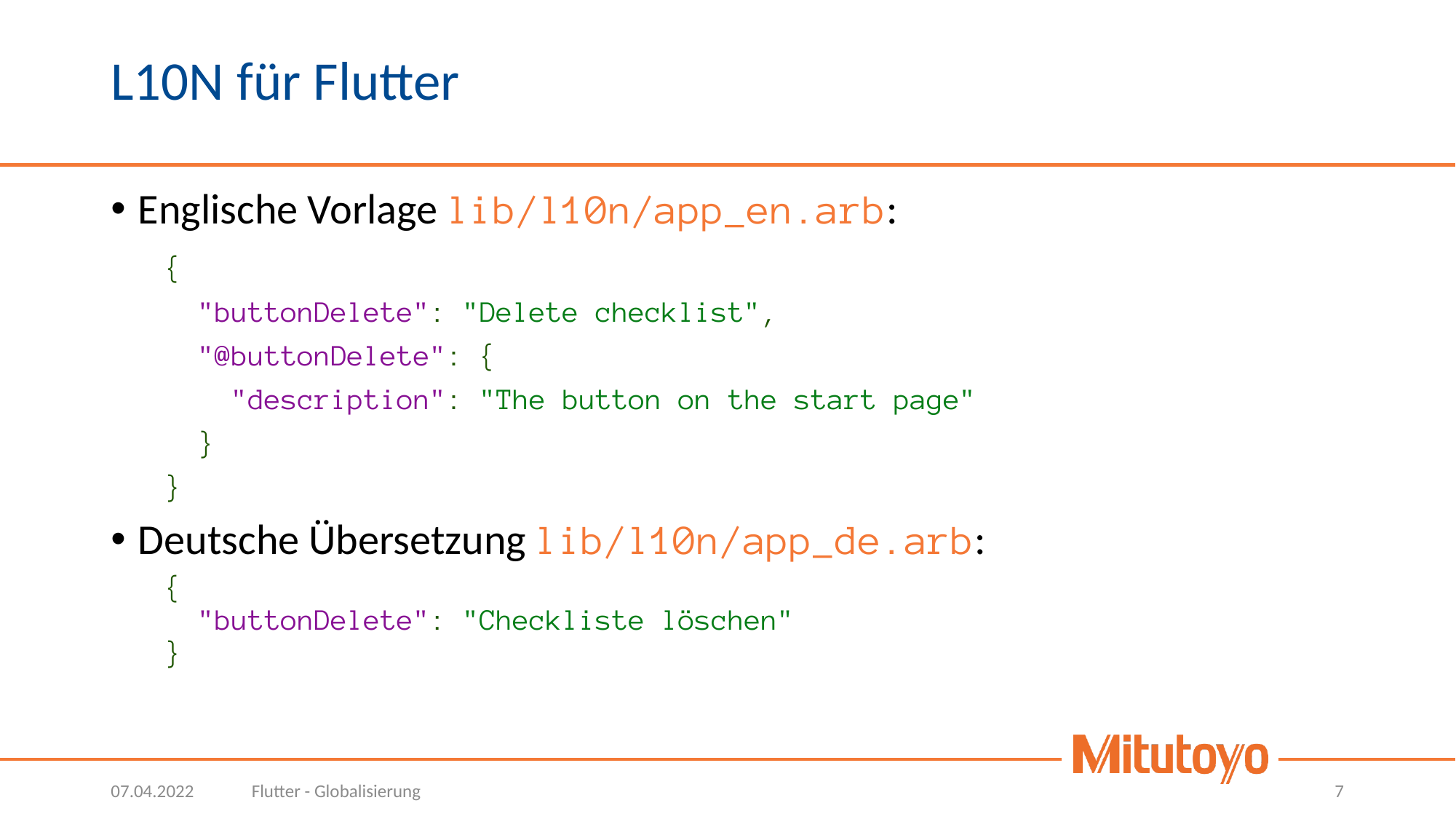

# L10N für Flutter
Englische Vorlage lib/l10n/app_en.arb:
{
  "buttonDelete": "Delete checklist",
  "@buttonDelete": {
    "description": "The button on the start page"
  }
}
Deutsche Übersetzung lib/l10n/app_de.arb:
{
  "buttonDelete": "Checkliste löschen"
}

07.04.2022
Flutter - Globalisierung
7